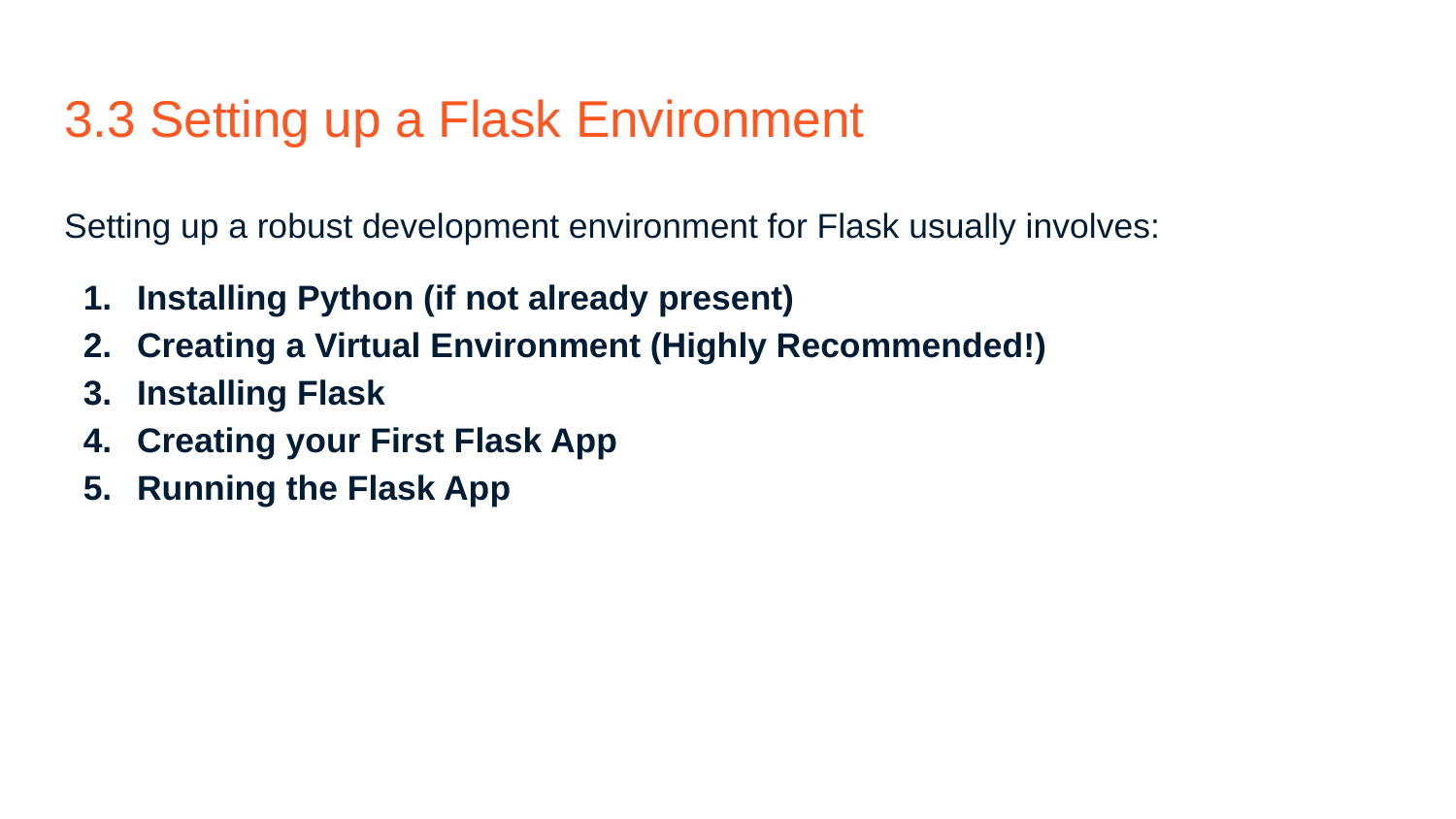

# 3.3 Setting up a Flask Environment
Setting up a robust development environment for Flask usually involves:
Installing Python (if not already present)
Creating a Virtual Environment (Highly Recommended!)
Installing Flask
Creating your First Flask App
Running the Flask App